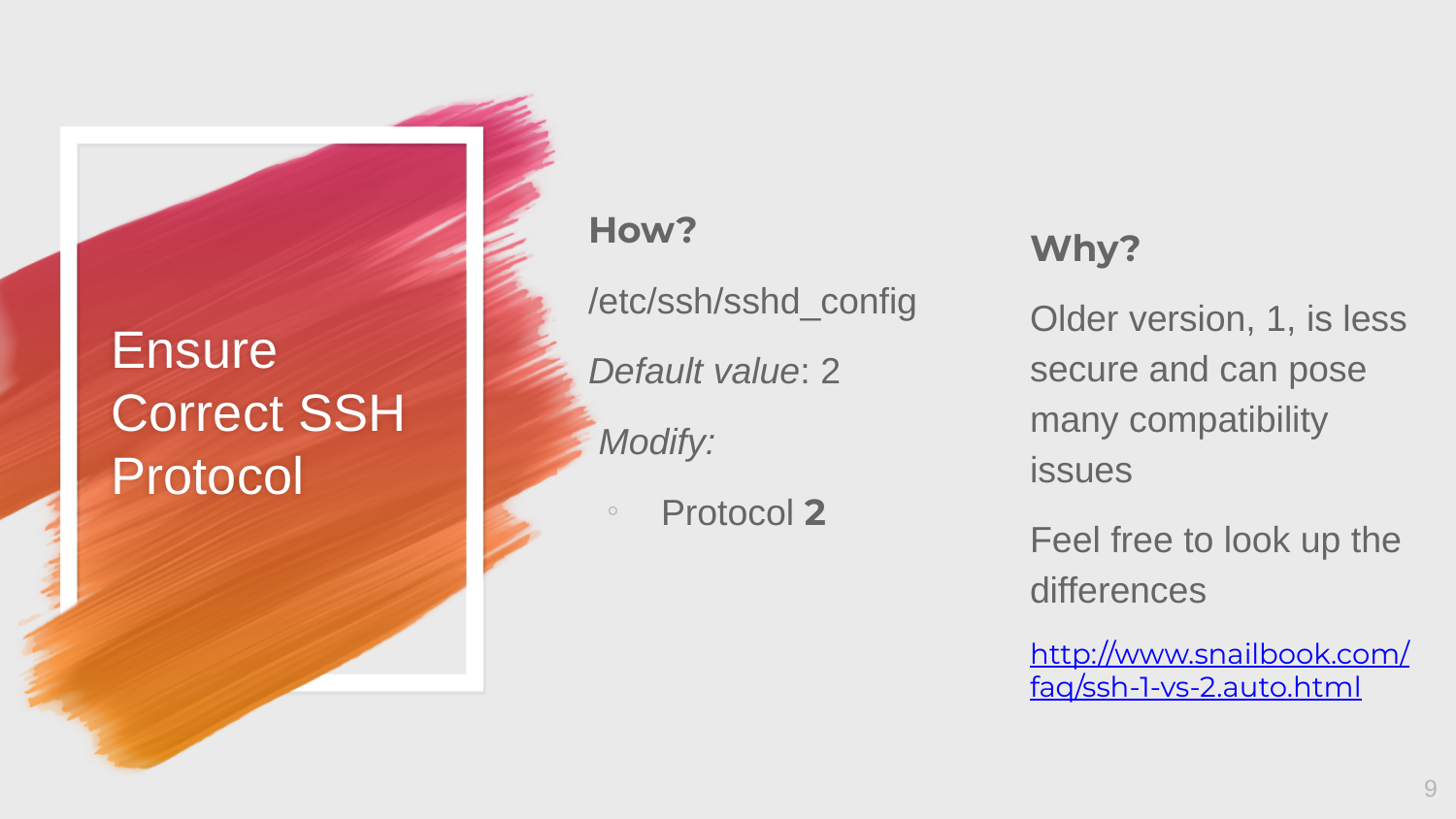

How?
/etc/ssh/sshd_config
Default value: 2
 Modify:
Protocol 2
# Ensure Correct SSH Protocol
Why?
Older version, 1, is less secure and can pose many compatibility issues
Feel free to look up the differences
http://www.snailbook.com/faq/ssh-1-vs-2.auto.html
9